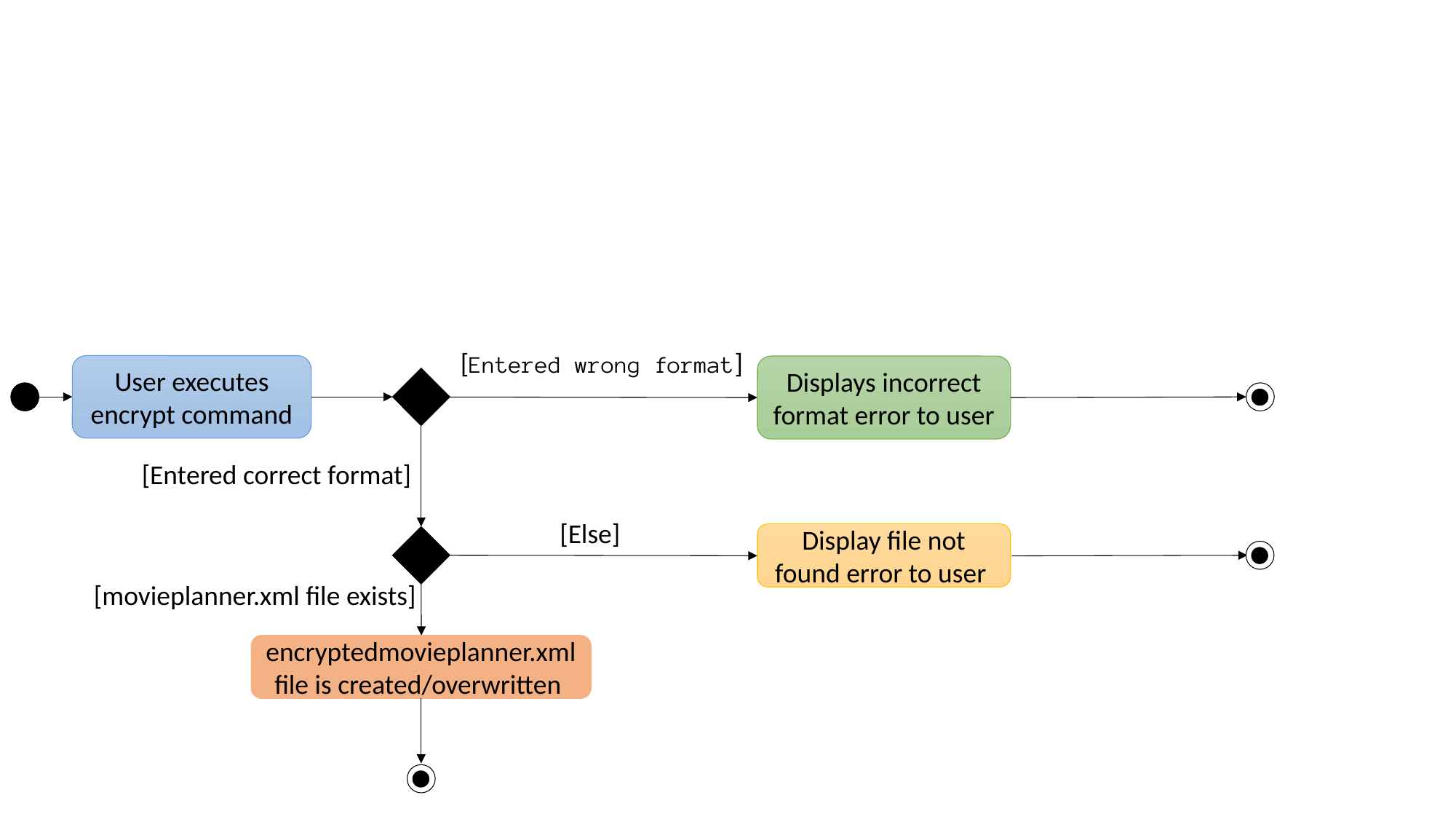

[Entered wrong format]
User executes encrypt command
Displays incorrect format error to user

[Entered correct format]
[Else]
Display file not found error to user

[movieplanner.xml file exists]
encryptedmovieplanner.xml file is created/overwritten